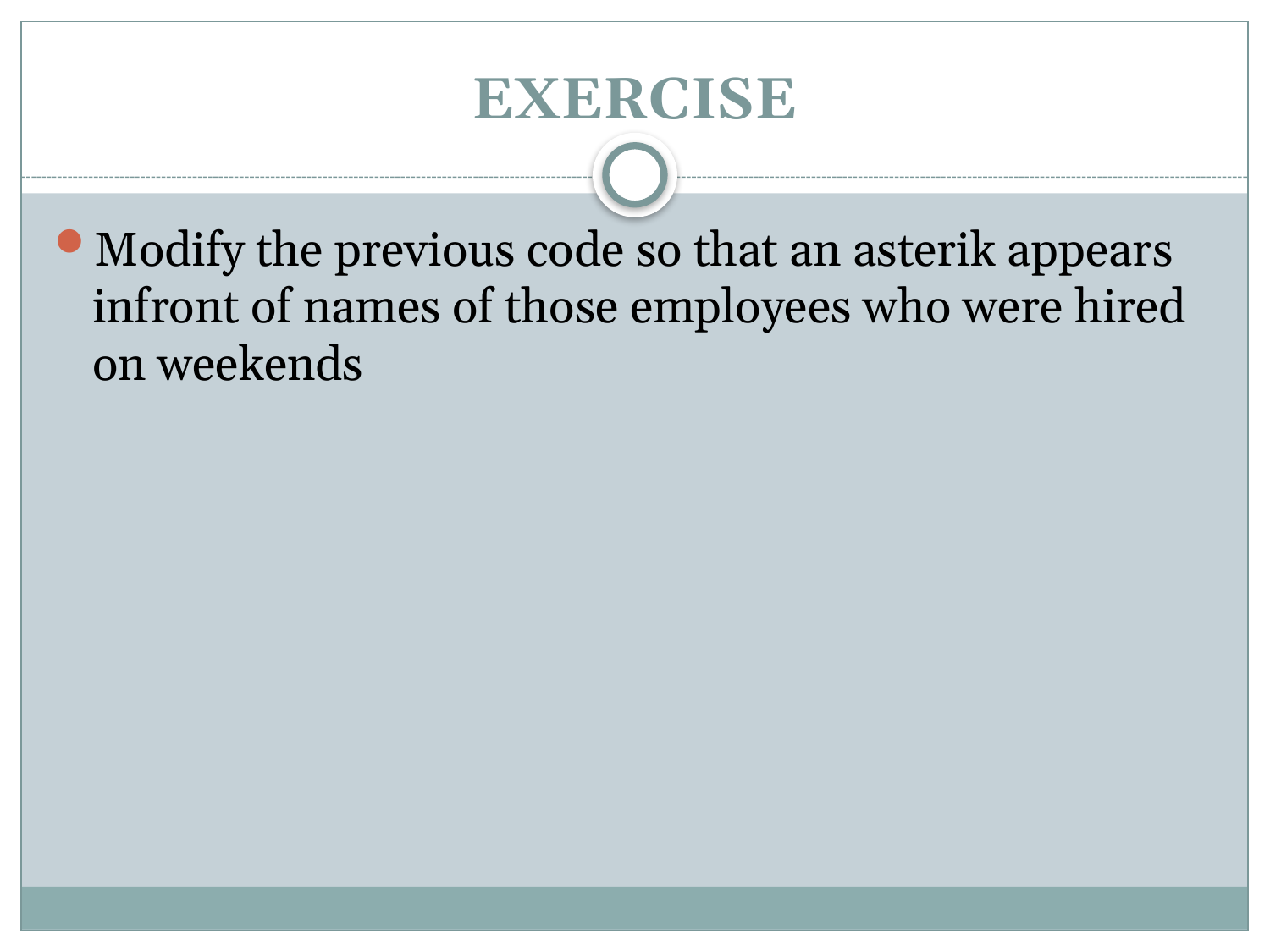

# EXERCISE
Modify the previous code so that an asterik appears infront of names of those employees who were hired on weekends